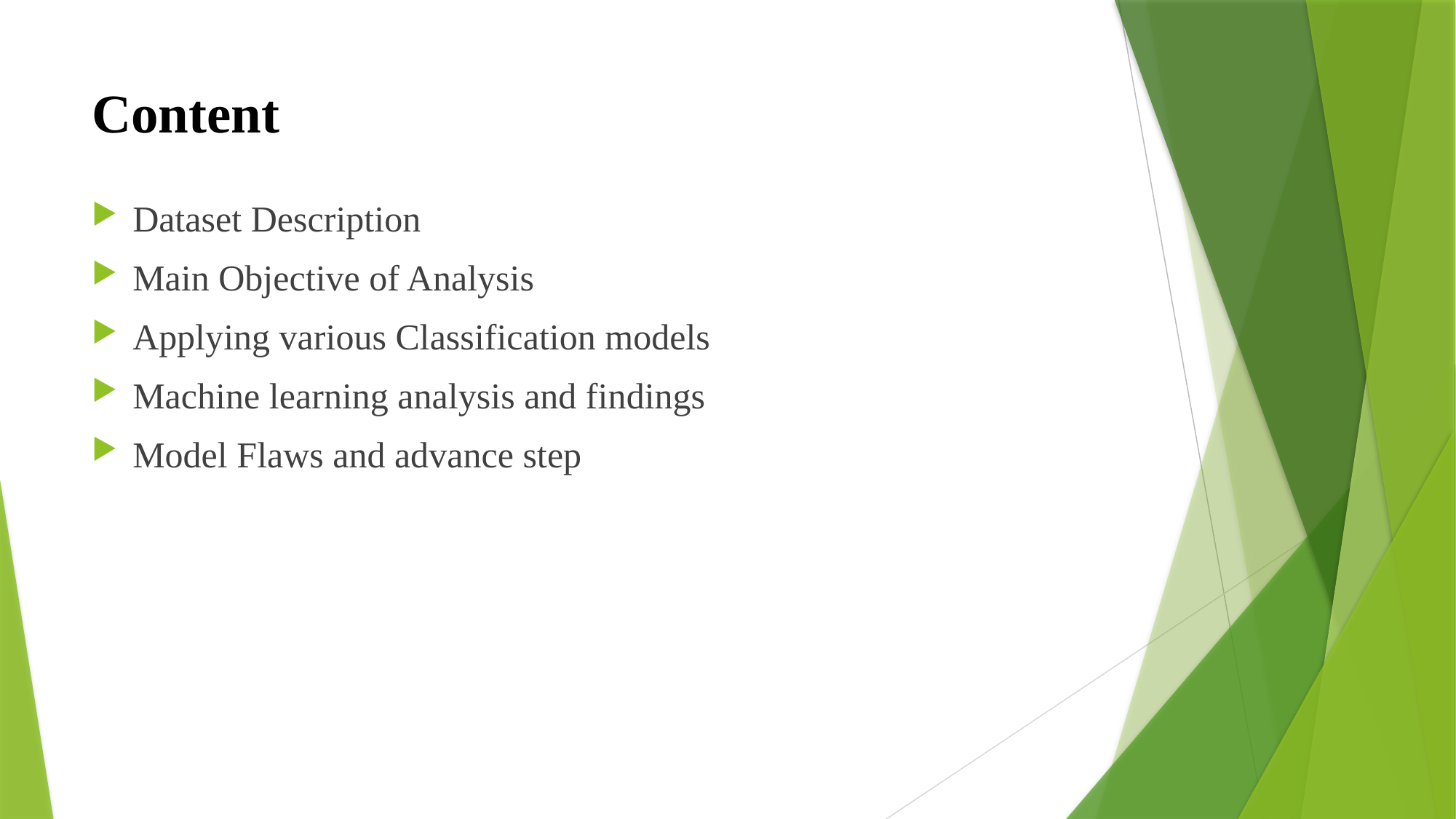

# Content
Dataset Description
Main Objective of Analysis
Applying various Classification models
Machine learning analysis and findings
Model Flaws and advance step